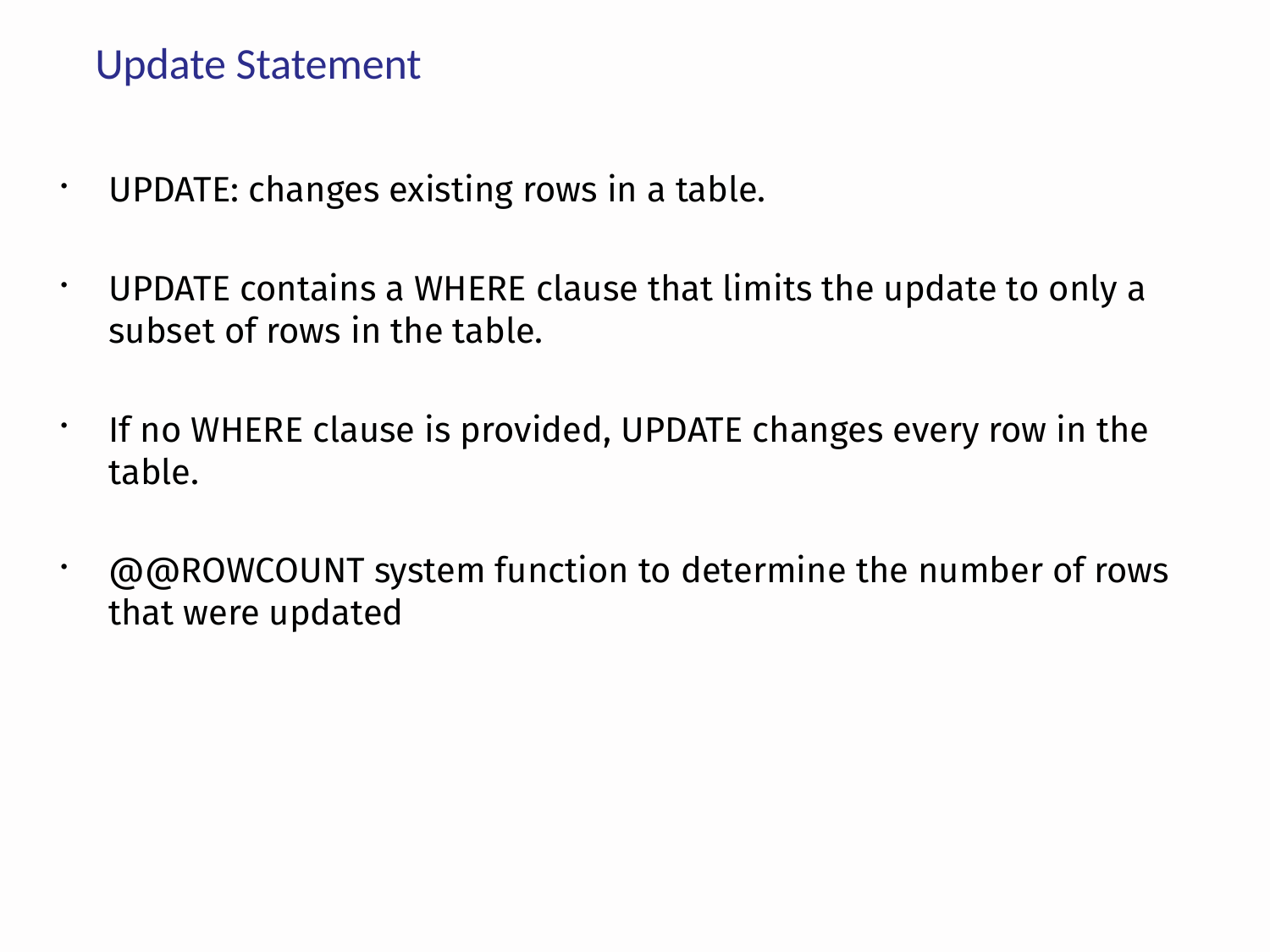

# Update Statement
UPDATE: changes existing rows in a table.

UPDATE contains a WHERE clause that limits the update to only a subset of rows in the table.

If no WHERE clause is provided, UPDATE changes every row in the table.

@@ROWCOUNT system function to determine the number of rows that were updated